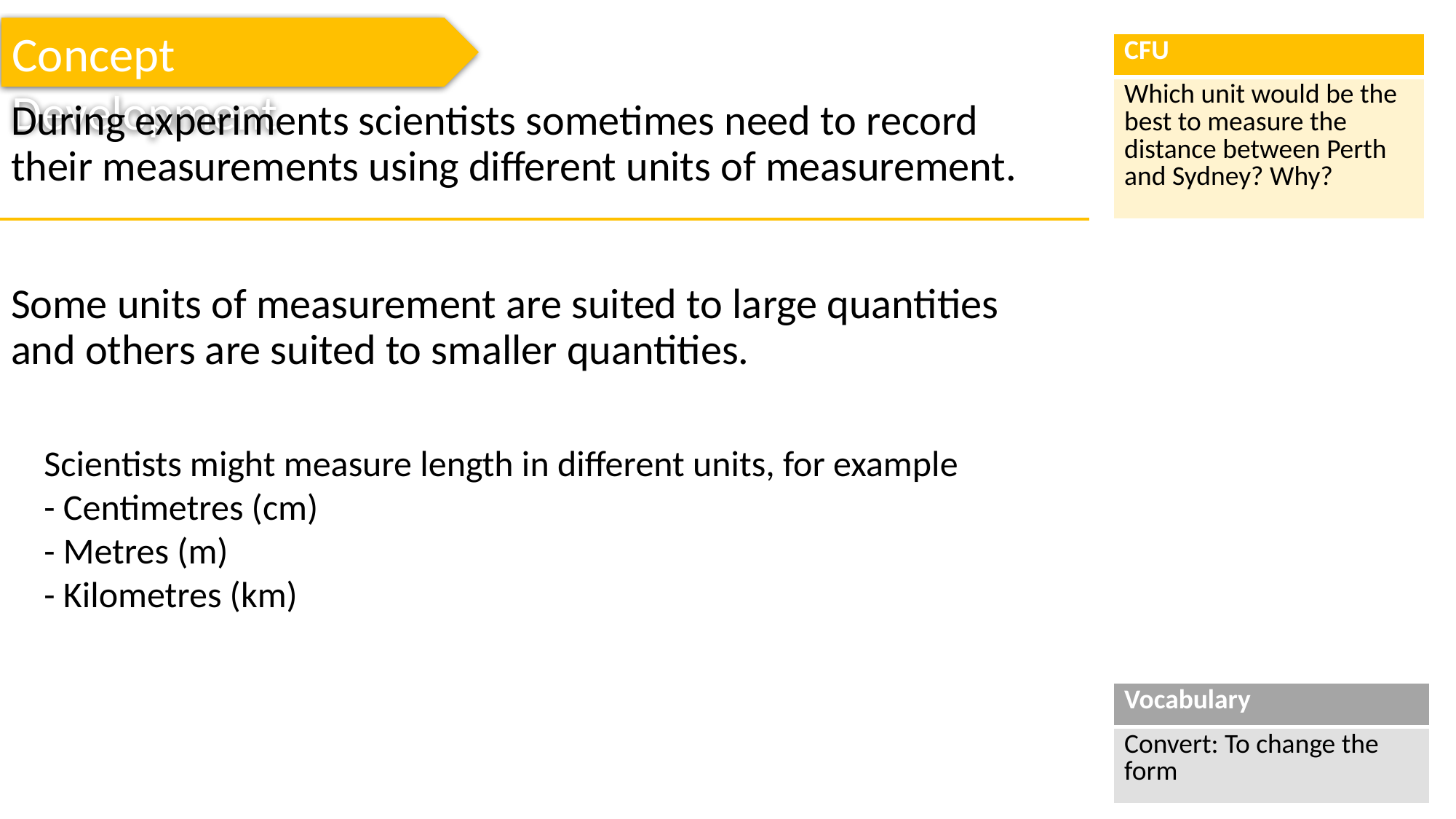

Concept Development
| CFU |
| --- |
| Which unit would be the best to measure the distance between Perth and Sydney? Why? |
During experiments scientists sometimes need to record their measurements using different units of measurement.

Some units of measurement are suited to large quantities and others are suited to smaller quantities.

Scientists might measure length in different units, for example
- Centimetres (cm)
- Metres (m)
- Kilometres (km)
| Vocabulary |
| --- |
| Convert: To change the form |